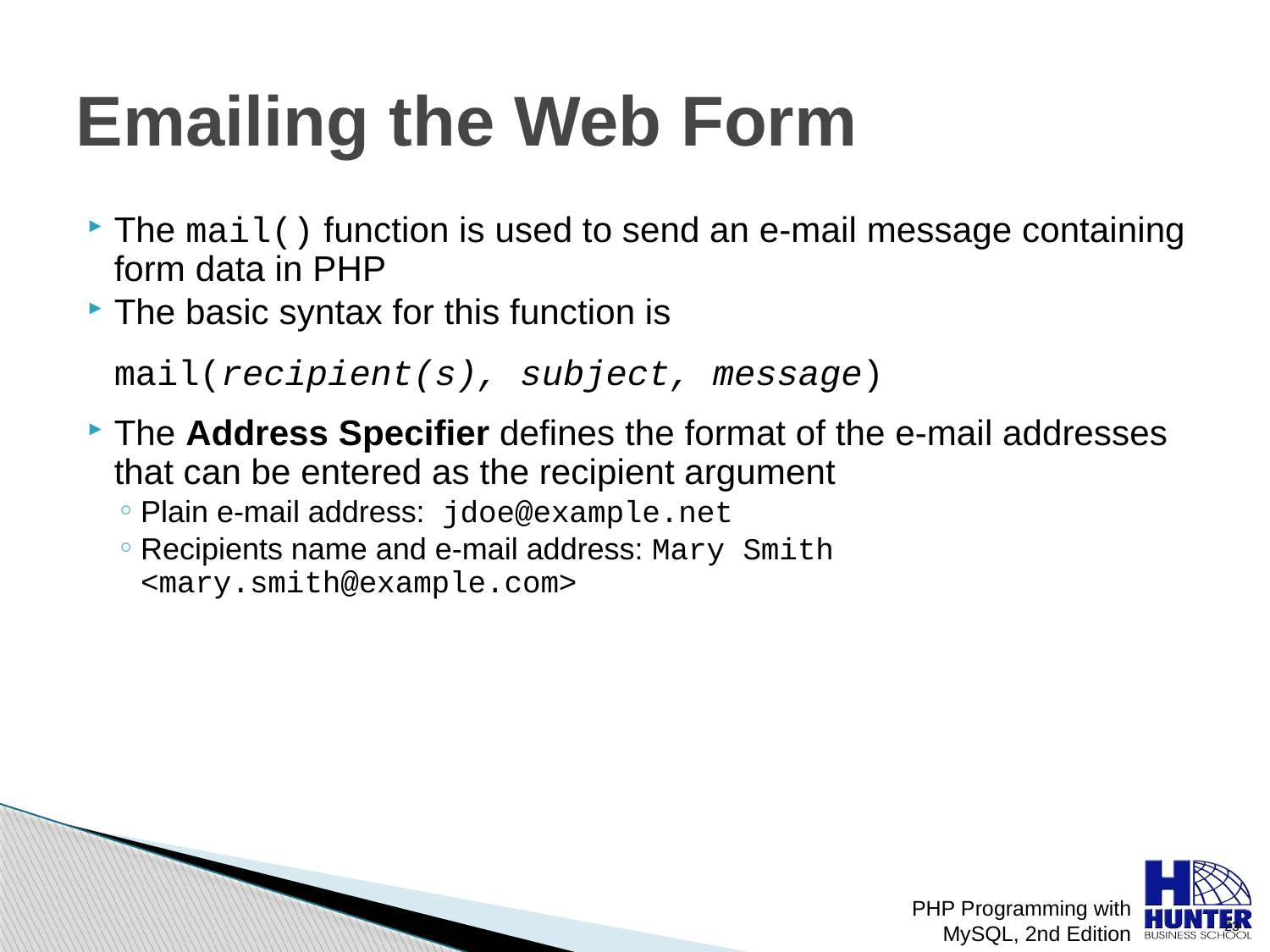

# Emailing the Web Form
The mail() function is used to send an e-mail message containing form data in PHP
The basic syntax for this function is

	mail(recipient(s), subject, message)

The Address Specifier defines the format of the e-mail addresses that can be entered as the recipient argument
Plain e-mail address:  jdoe@example.net
Recipients name and e-mail address: Mary Smith <mary.smith@example.com>
PHP Programming with MySQL, 2nd Edition
 23